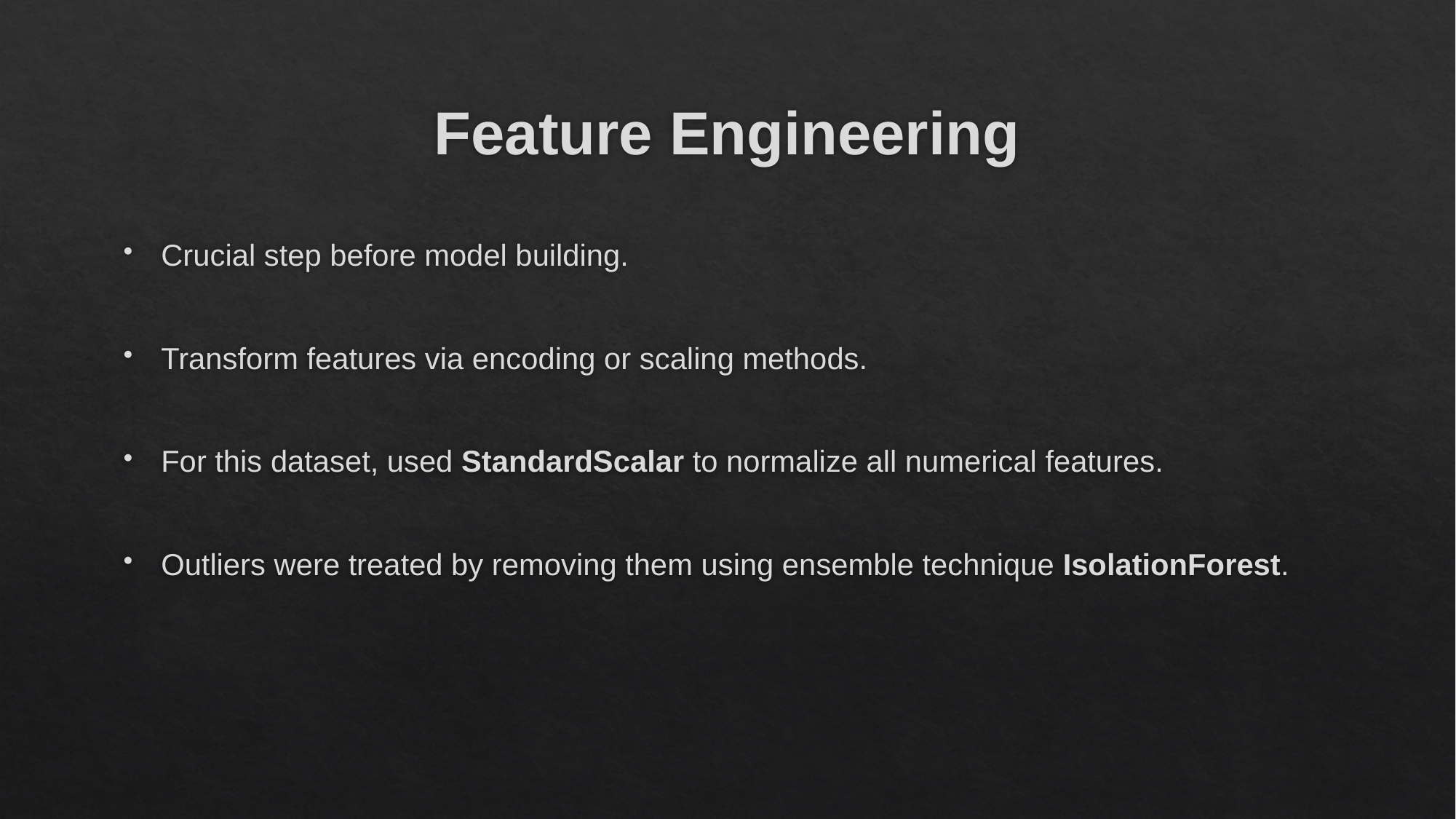

# Feature Engineering
Crucial step before model building.

Transform features via encoding or scaling methods.

For this dataset, used StandardScalar to normalize all numerical features.

Outliers were treated by removing them using ensemble technique IsolationForest.